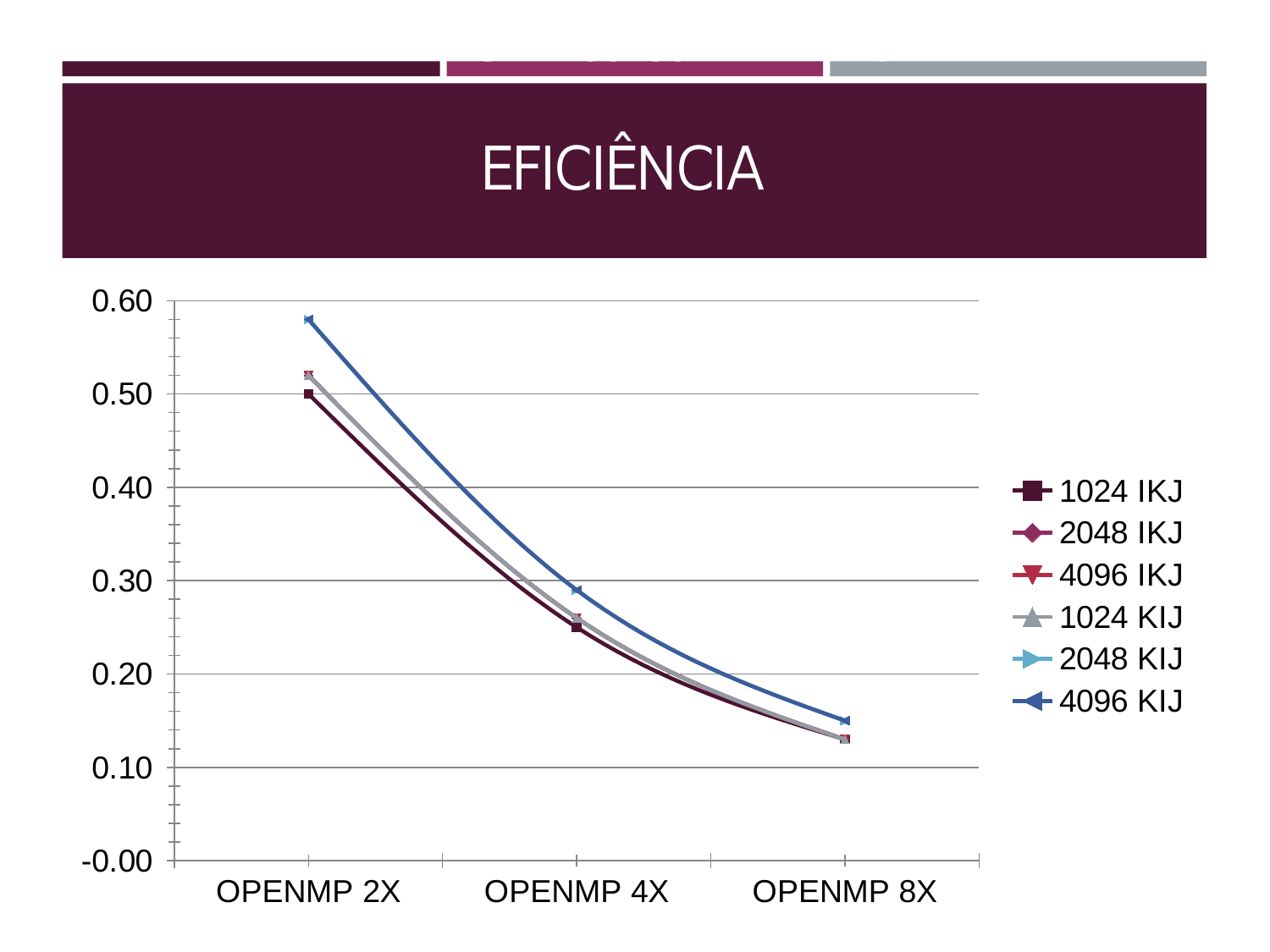

# GRAFICO COMPARATIVO
EFICIÊNCIA

### Chart

| Category | 1024 IKJ | 2048 IKJ | 4096 IKJ | 1024 KIJ | 2048 KIJ | 4096 KIJ |
|---|---|---|---|---|---|---|
| OPENMP 2X | 0.5 | 0.52 | 0.52 | 0.52 | 0.58 | 0.58 |
| OPENMP 4X | 0.25 | 0.26 | 0.26 | 0.26 | 0.29 | 0.29 |
| OPENMP 8X | 0.13 | 0.13 | 0.13 | 0.13 | 0.15 | 0.15 |